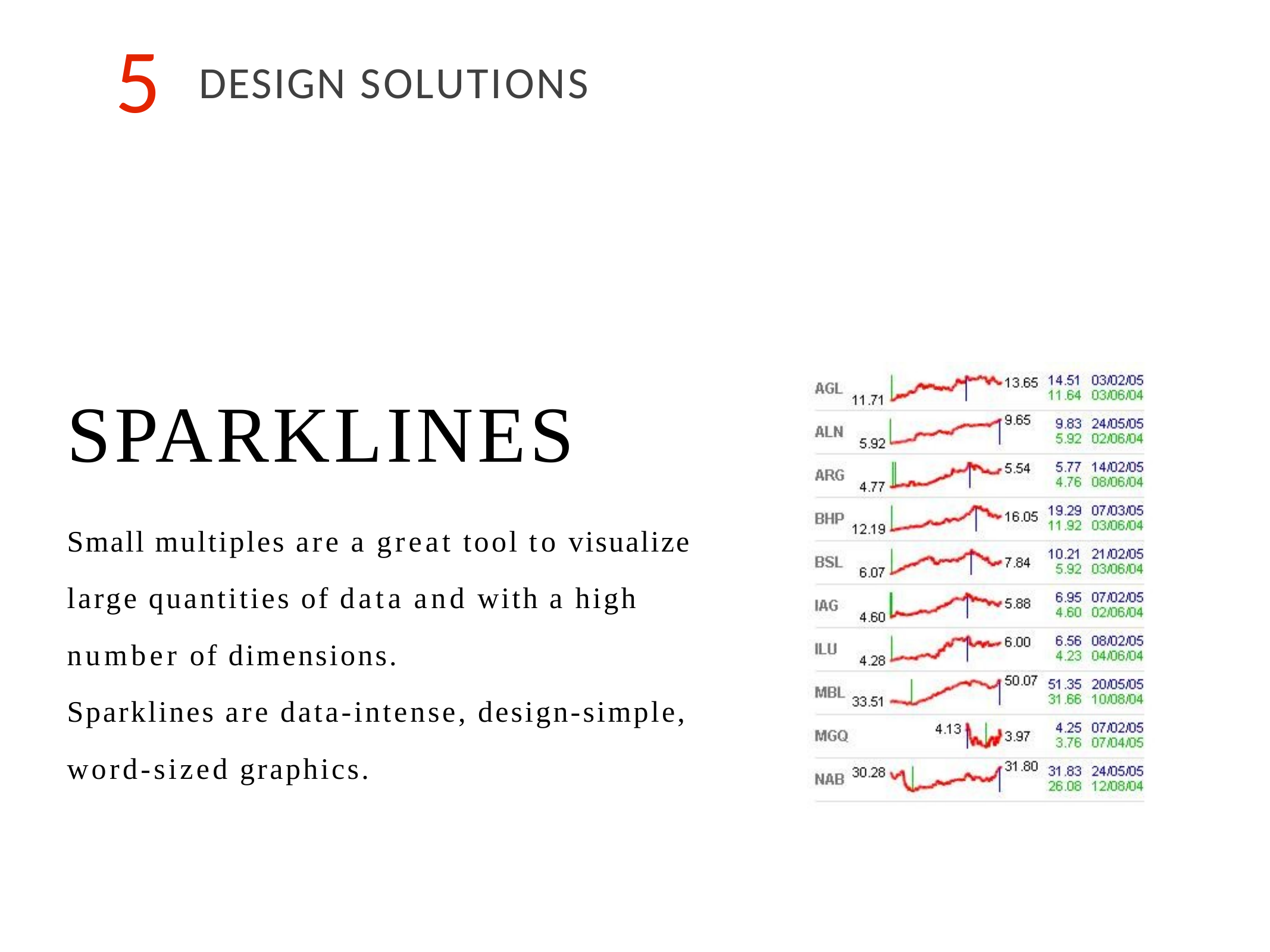

# 5 DESIGN SOLUTIONS

SPARKLINES
Small multiples are a great tool to visualize large quantities of data and with a high number of dimensions.
Sparklines are data-intense, design-simple, word-sized graphics.